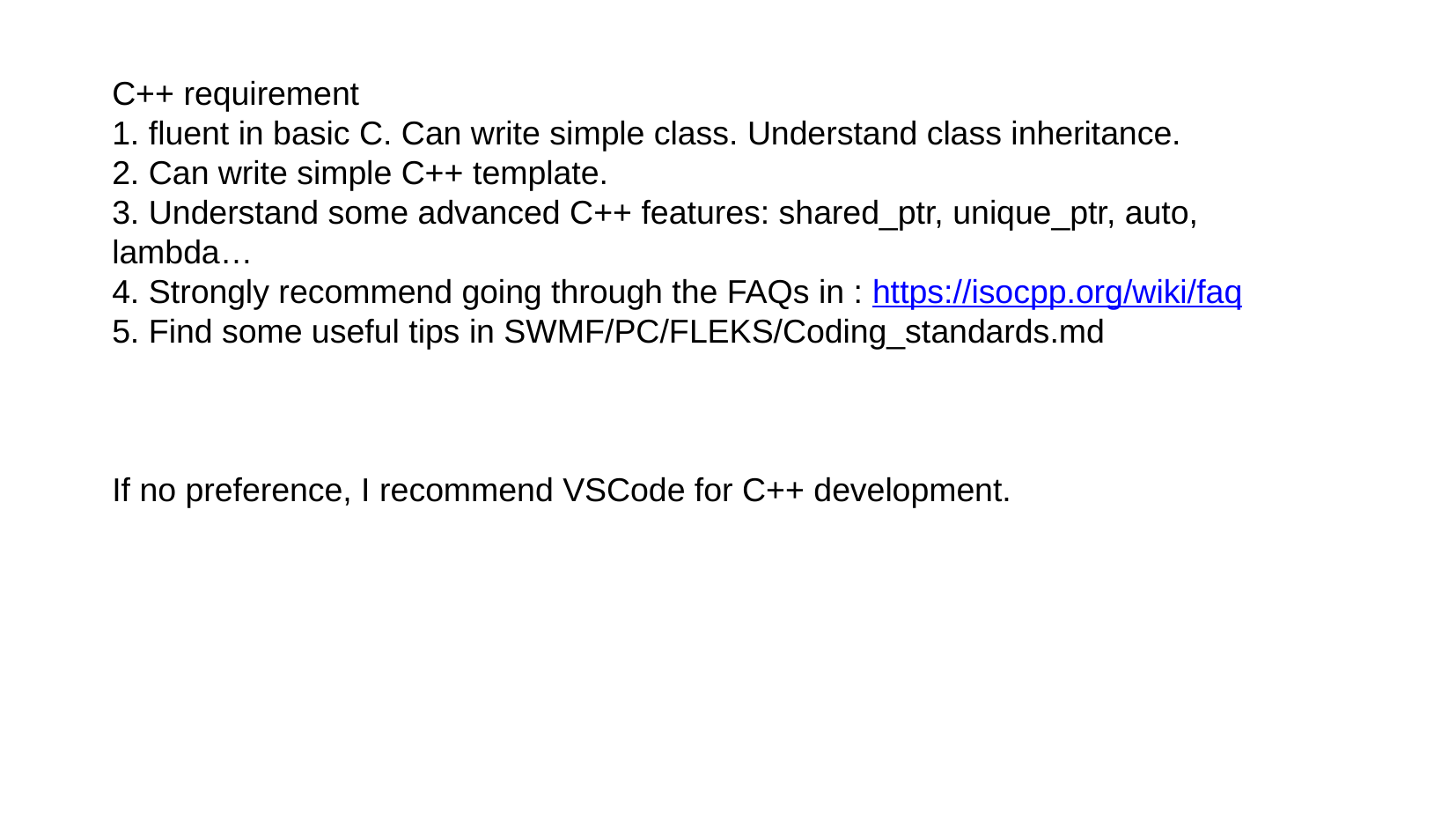

C++ requirement
1. fluent in basic C. Can write simple class. Understand class inheritance.
2. Can write simple C++ template.
3. Understand some advanced C++ features: shared_ptr, unique_ptr, auto, lambda…
4. Strongly recommend going through the FAQs in : https://isocpp.org/wiki/faq
5. Find some useful tips in SWMF/PC/FLEKS/Coding_standards.md
If no preference, I recommend VSCode for C++ development.